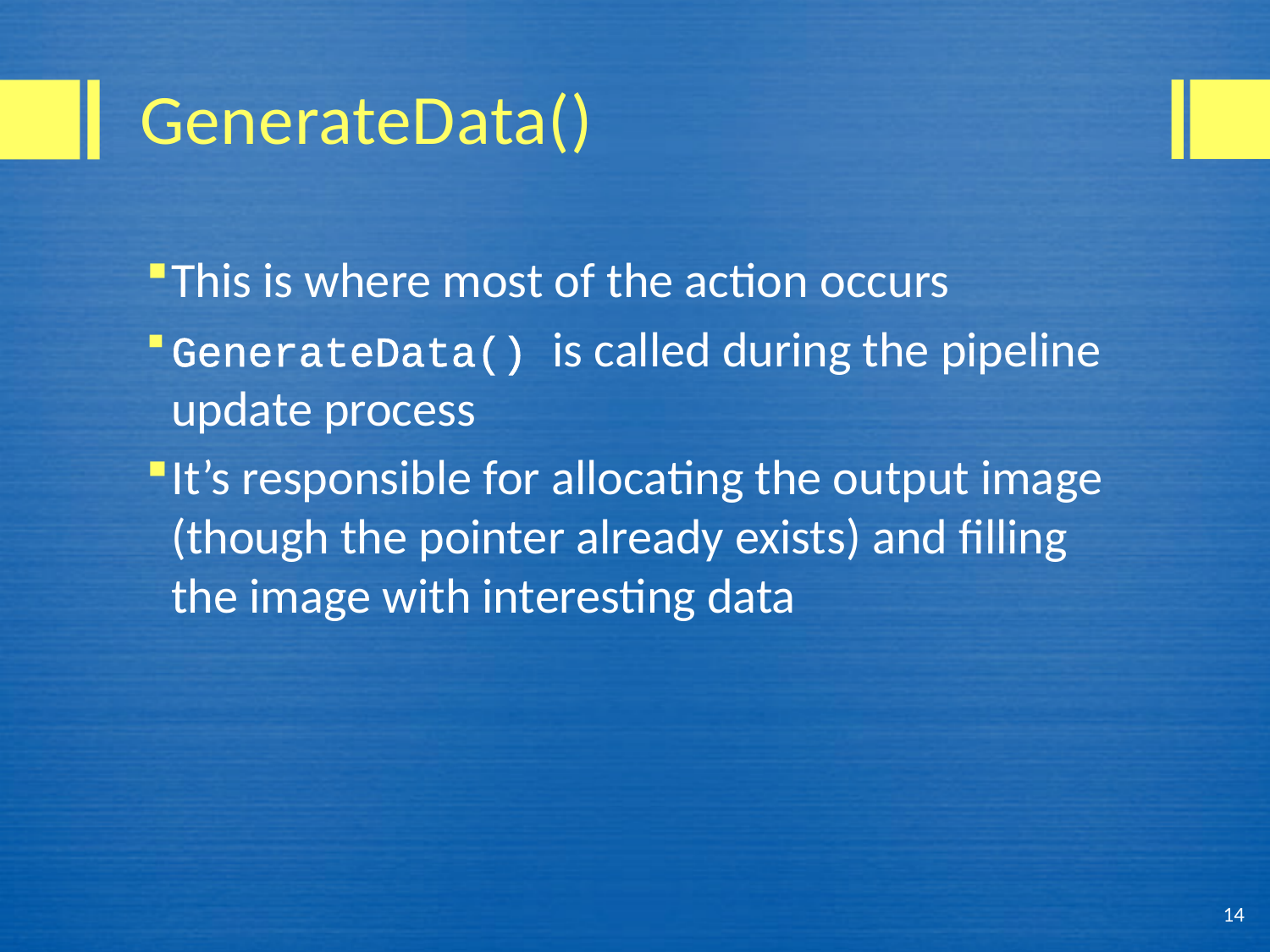

# GenerateData()
This is where most of the action occurs
GenerateData() is called during the pipeline update process
It’s responsible for allocating the output image (though the pointer already exists) and filling the image with interesting data
14